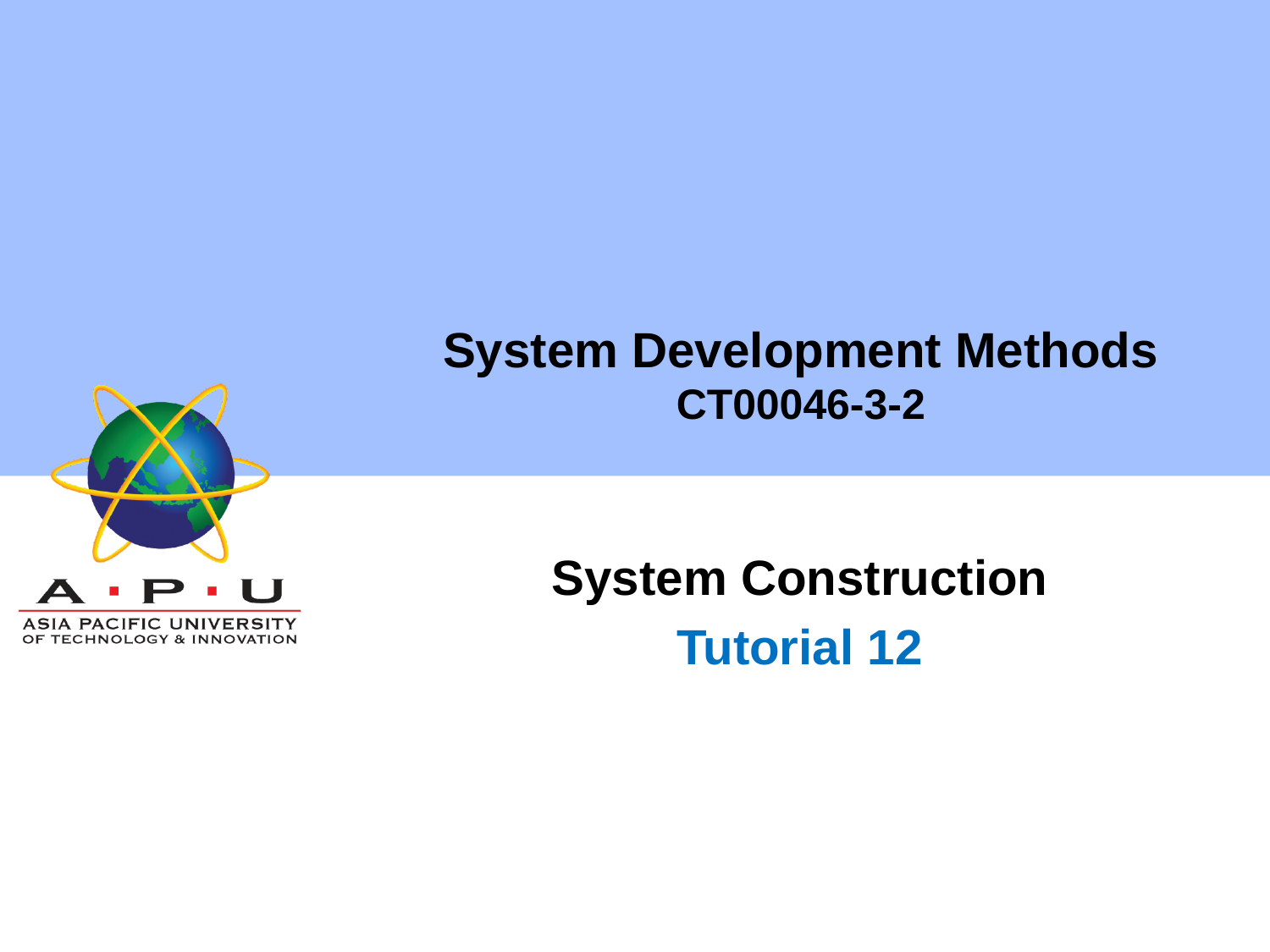

# System Development Methods CT00046-3-2
System Construction
Tutorial 12